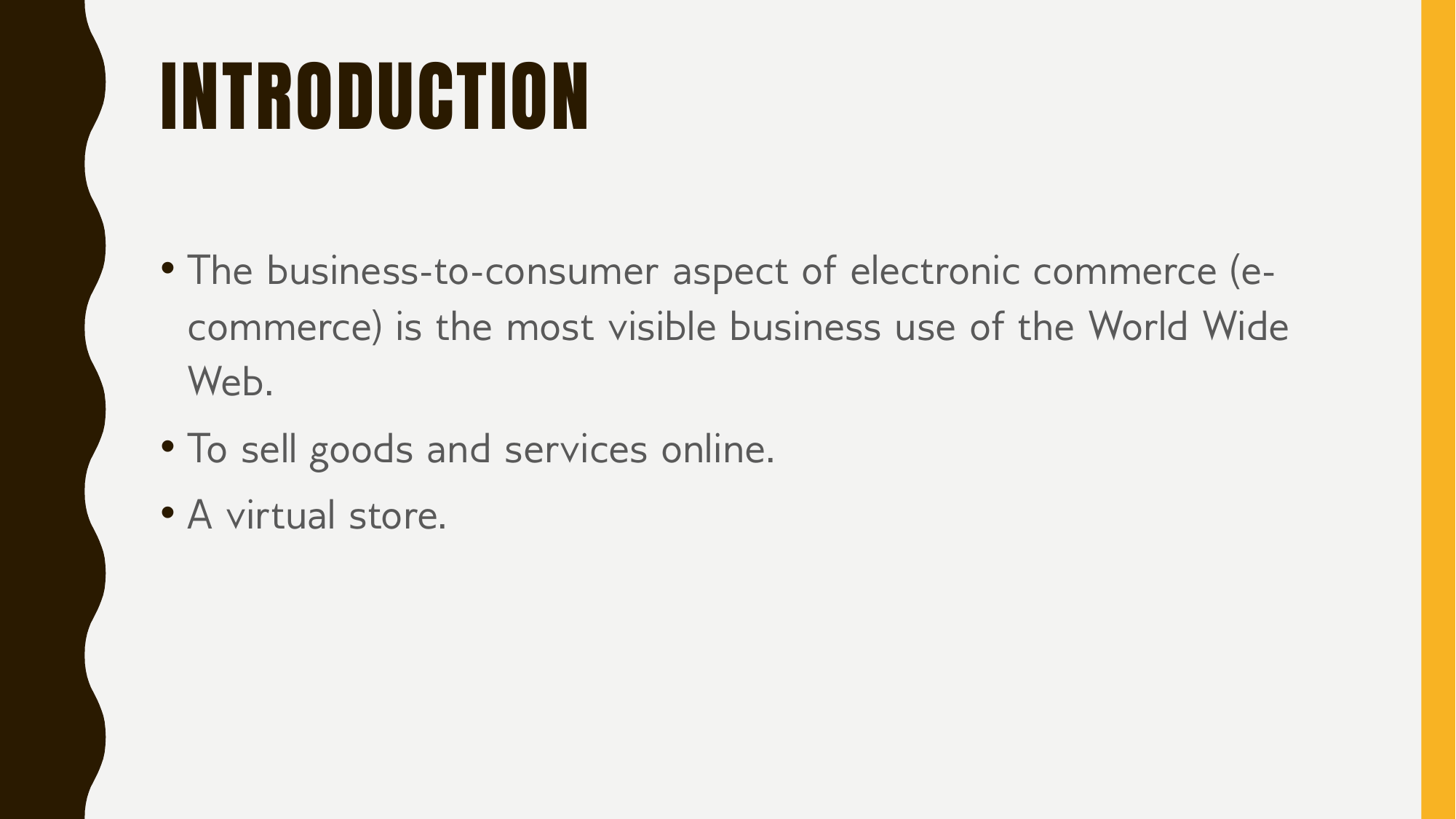

# introduction
The business-to-consumer aspect of electronic commerce (e-commerce) is the most visible business use of the World Wide Web.
To sell goods and services online.
A virtual store.